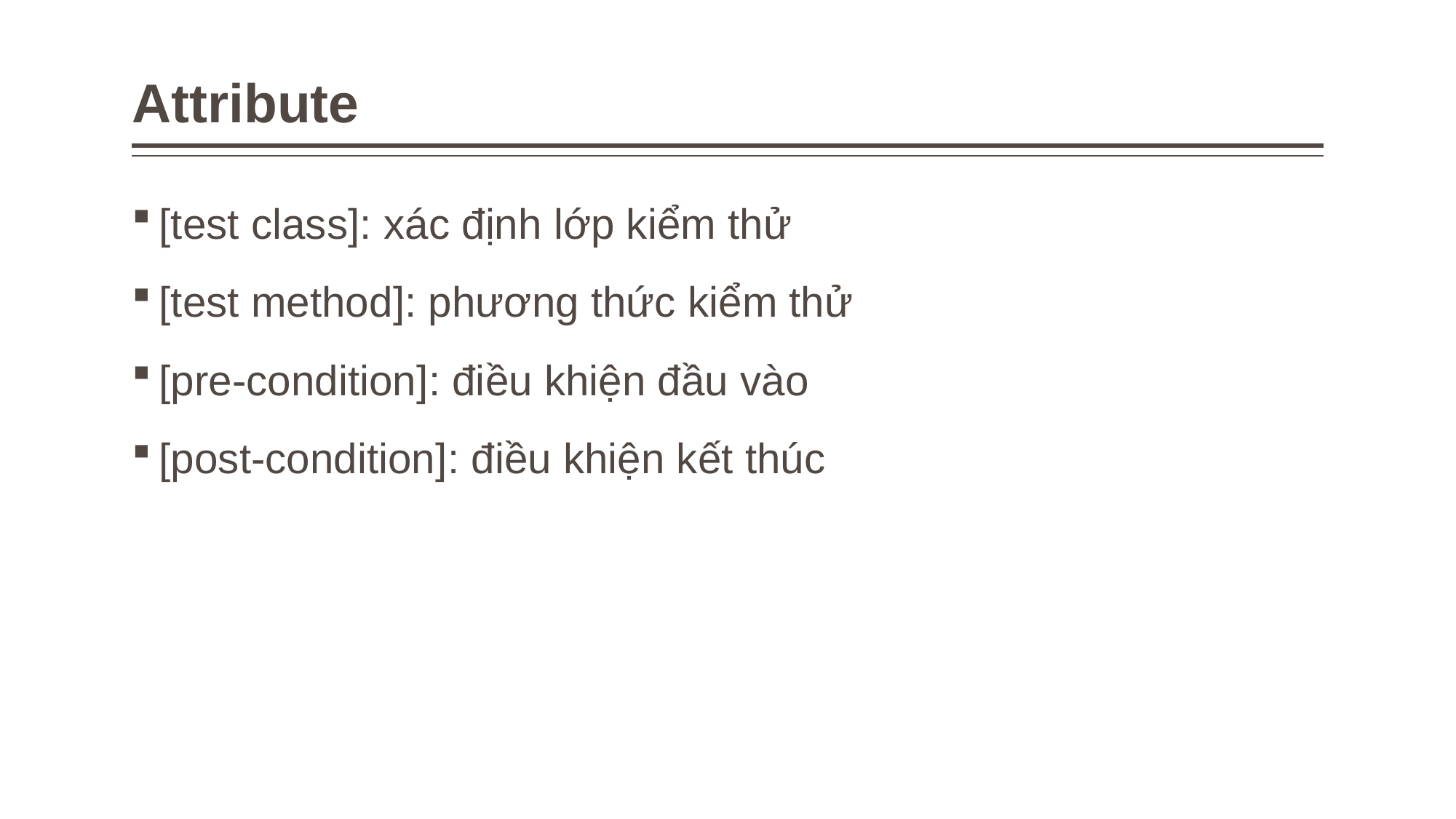

# Attribute
[test class]: xác định lớp kiểm thử
[test method]: phương thức kiểm thử
[pre-condition]: điều khiện đầu vào
[post-condition]: điều khiện kết thúc